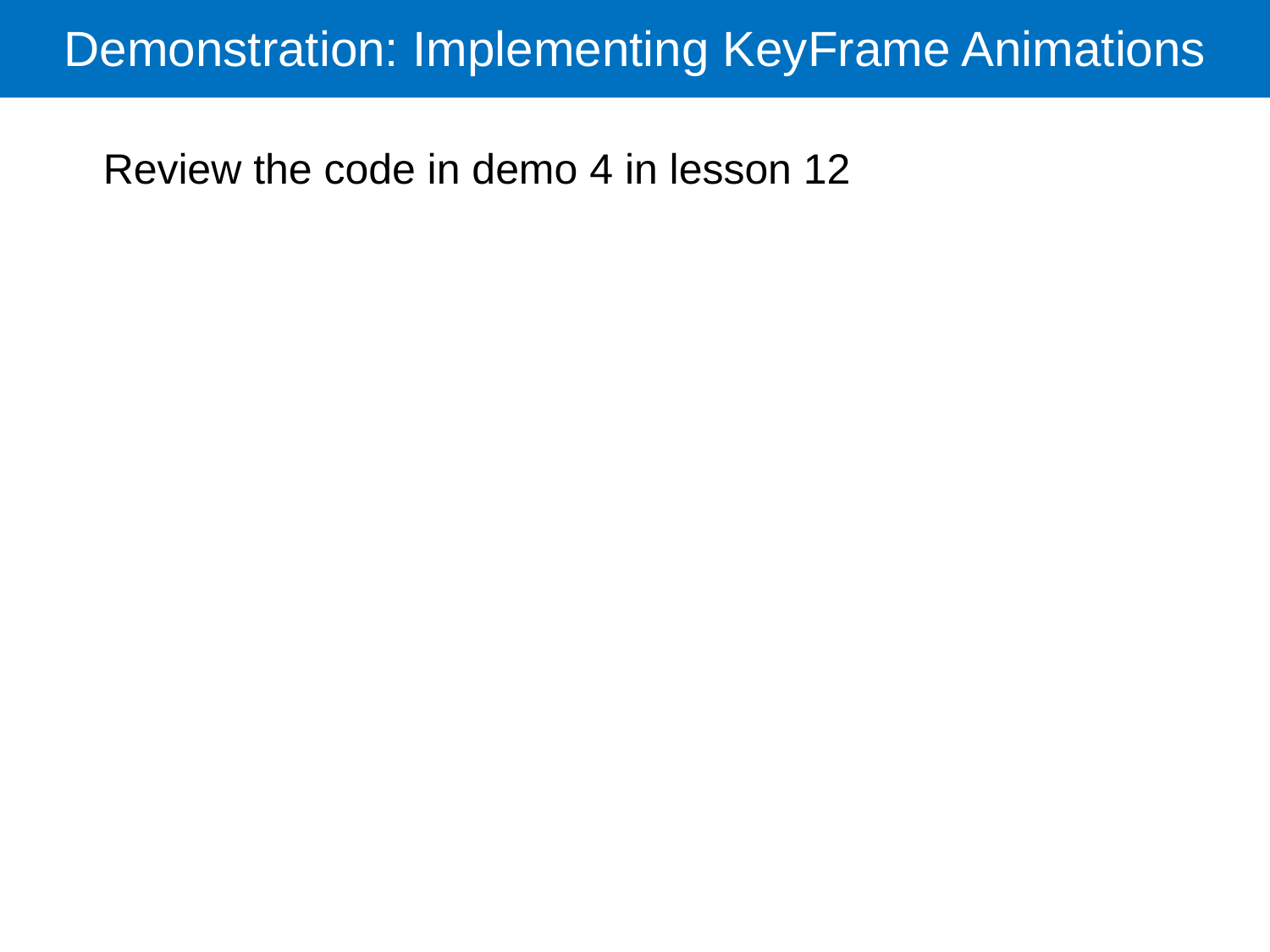

# Demonstration: Implementing KeyFrame Animations
Review the code in demo 4 in lesson 12